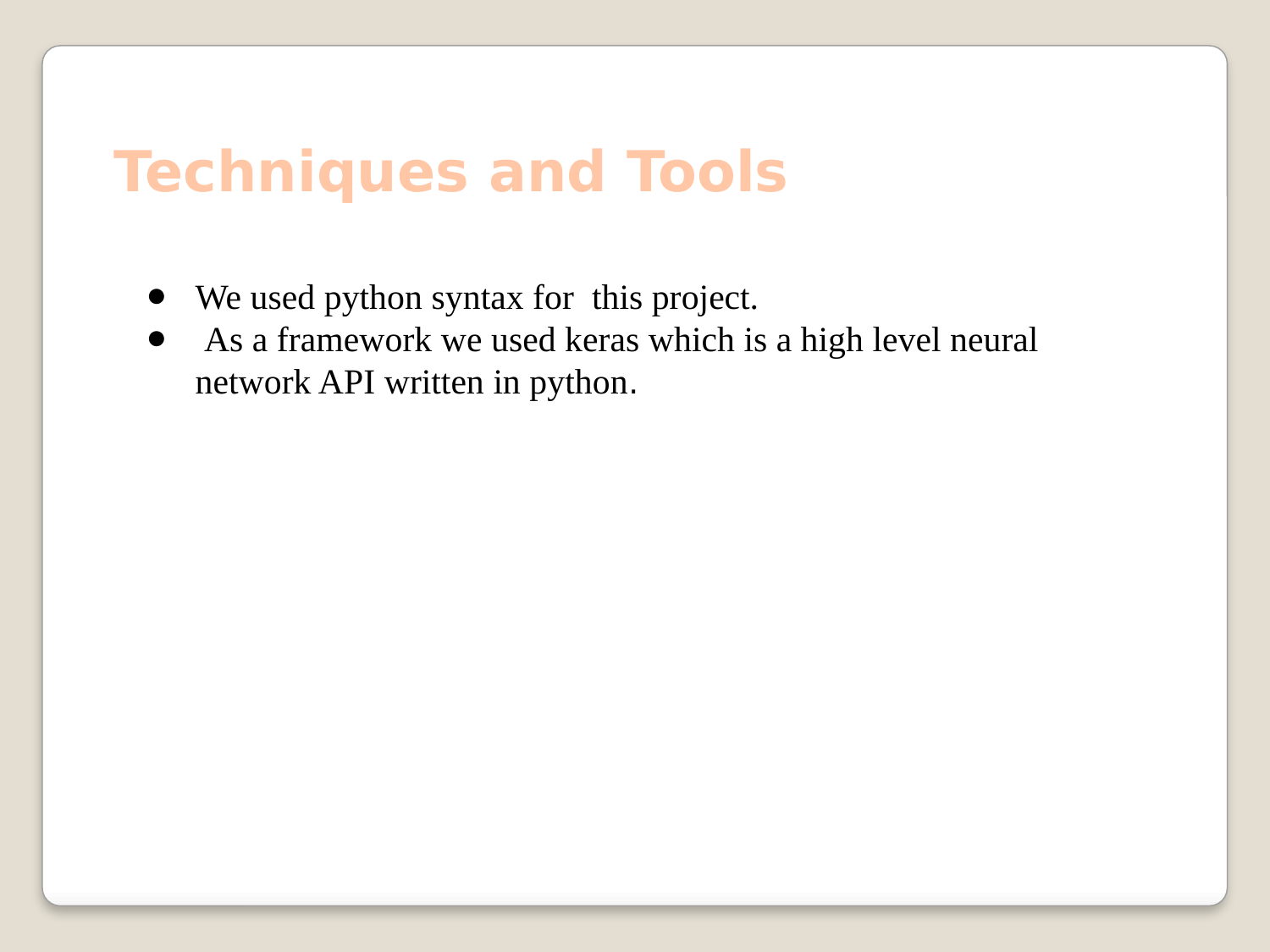

Techniques and Tools
We used python syntax for  this project.
 As a framework we used keras which is a high level neural network API written in python.